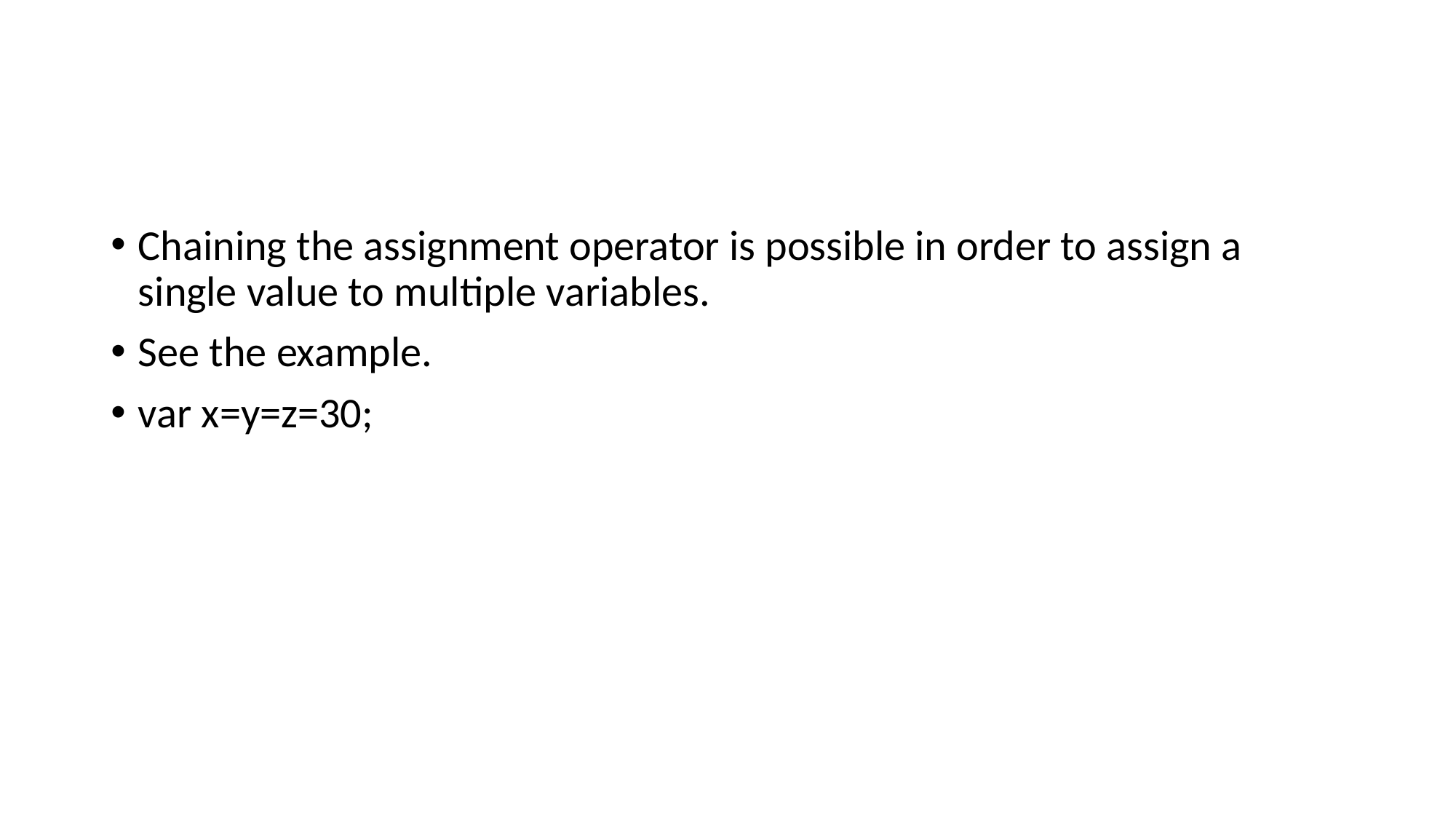

#
Chaining the assignment operator is possible in order to assign a single value to multiple variables.
See the example.
var x=y=z=30;